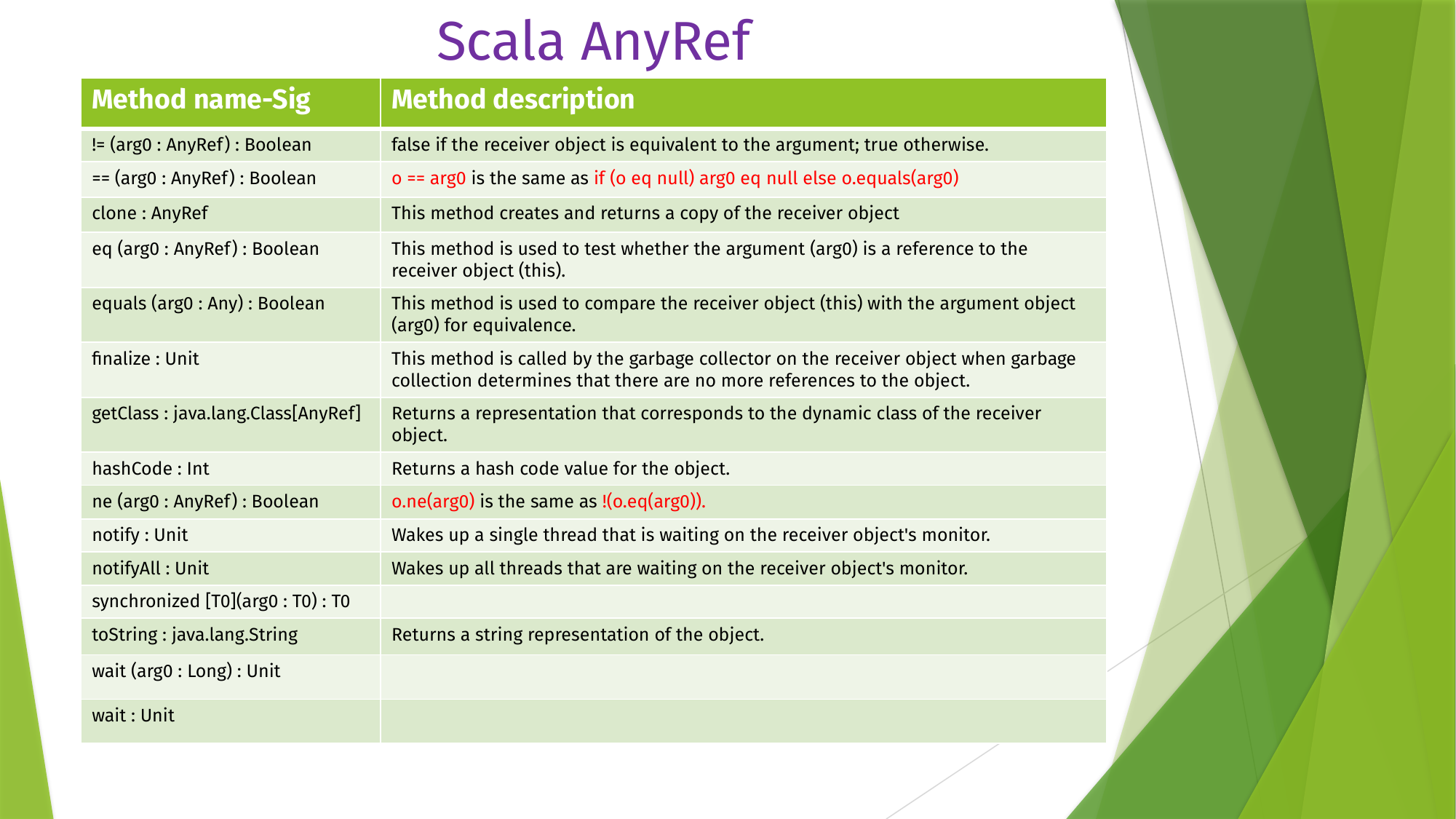

# Scala AnyRef
| Method name-Sig | Method description |
| --- | --- |
| != (arg0 : AnyRef) : Boolean | false if the receiver object is equivalent to the argument; true otherwise. |
| == (arg0 : AnyRef) : Boolean | o == arg0 is the same as if (o eq null) arg0 eq null else o.equals(arg0) |
| clone : AnyRef | This method creates and returns a copy of the receiver object |
| eq (arg0 : AnyRef) : Boolean | This method is used to test whether the argument (arg0) is a reference to the receiver object (this). |
| equals (arg0 : Any) : Boolean | This method is used to compare the receiver object (this) with the argument object (arg0) for equivalence. |
| finalize : Unit | This method is called by the garbage collector on the receiver object when garbage collection determines that there are no more references to the object. |
| getClass : java.lang.Class[AnyRef] | Returns a representation that corresponds to the dynamic class of the receiver object. |
| hashCode : Int | Returns a hash code value for the object. |
| ne (arg0 : AnyRef) : Boolean | o.ne(arg0) is the same as !(o.eq(arg0)). |
| notify : Unit | Wakes up a single thread that is waiting on the receiver object's monitor. |
| notifyAll : Unit | Wakes up all threads that are waiting on the receiver object's monitor. |
| synchronized [T0](arg0 : T0) : T0 |  |
| toString : java.lang.String | Returns a string representation of the object. |
| wait (arg0 : Long) : Unit |  |
| wait : Unit |  |